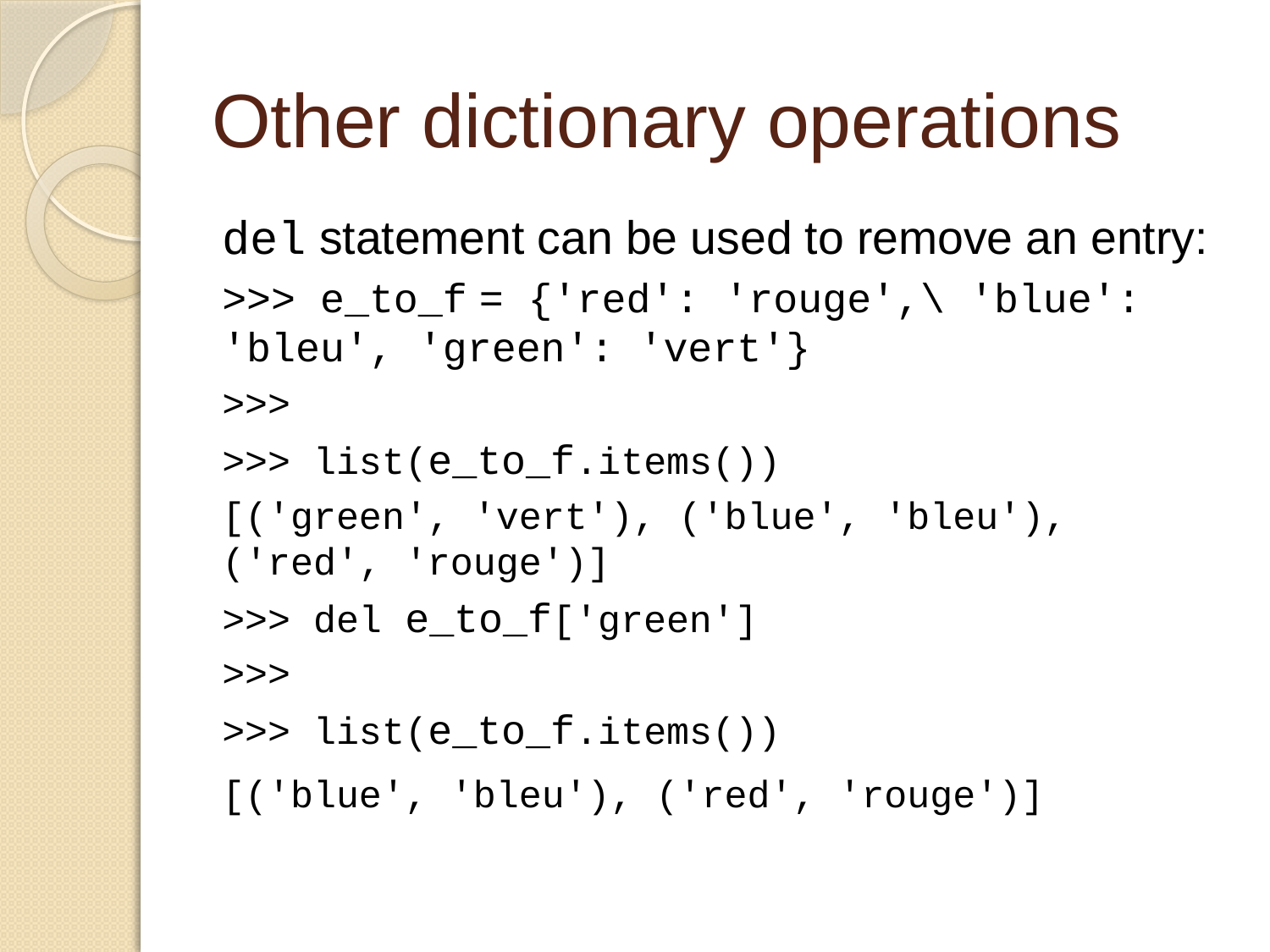

# Other dictionary operations
del statement can be used to remove an entry:
>>> e_to_f = {'red': 'rouge',\ 'blue': 'bleu', 'green': 'vert'}
>>>
>>> list(e_to_f.items())
[('green', 'vert'), ('blue', 'bleu'), ('red', 'rouge')]
>>> del e_to_f['green']
>>>
>>> list(e_to_f.items())
[('blue', 'bleu'), ('red', 'rouge')]